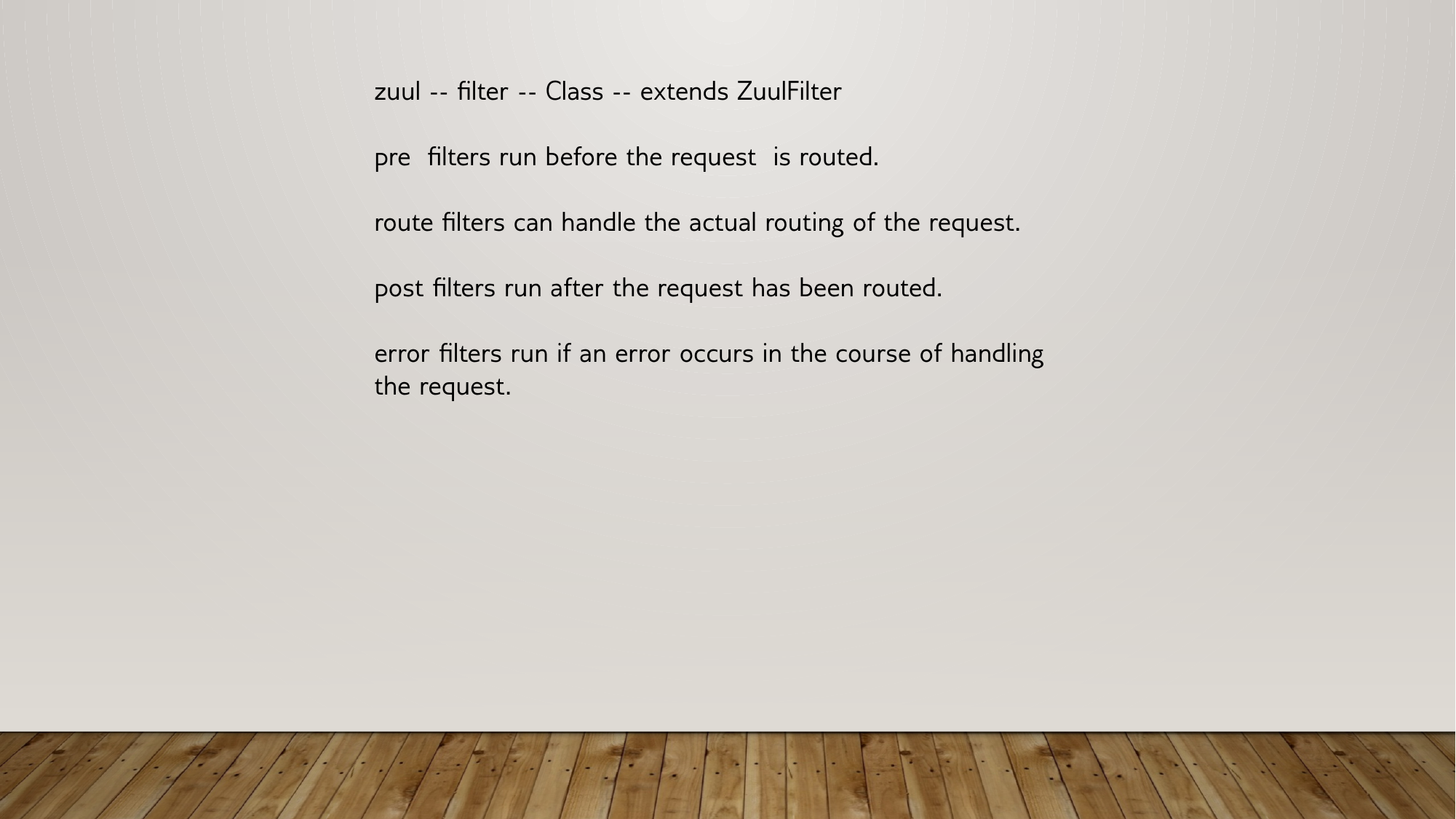

zuul -- filter -- Class -- extends ZuulFilter

pre  filters run before the request  is routed.

route filters can handle the actual routing of the request.

post filters run after the request has been routed.

error filters run if an error occurs in the course of handling the request.